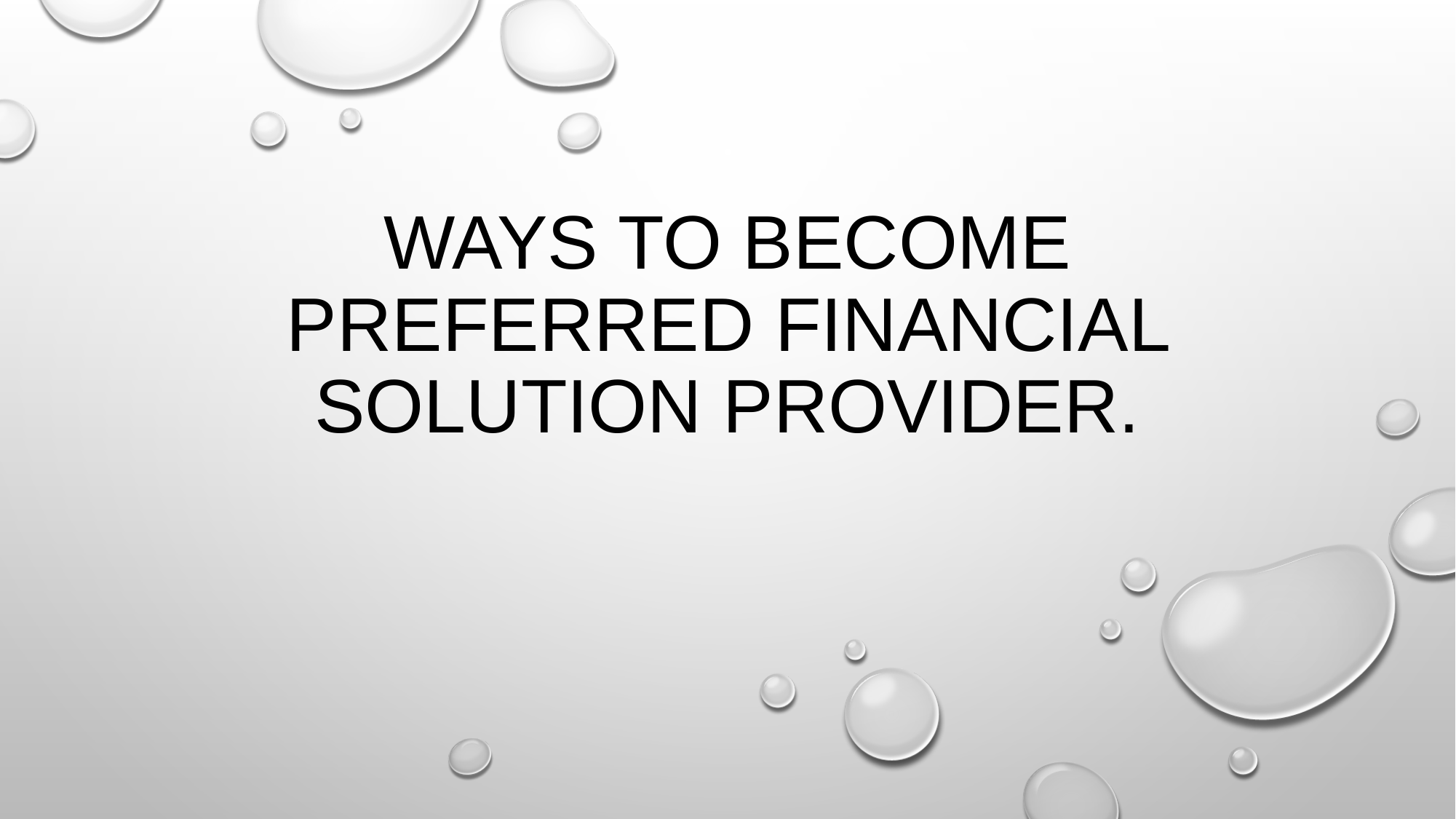

# Ways to become preferred financial solution provider.